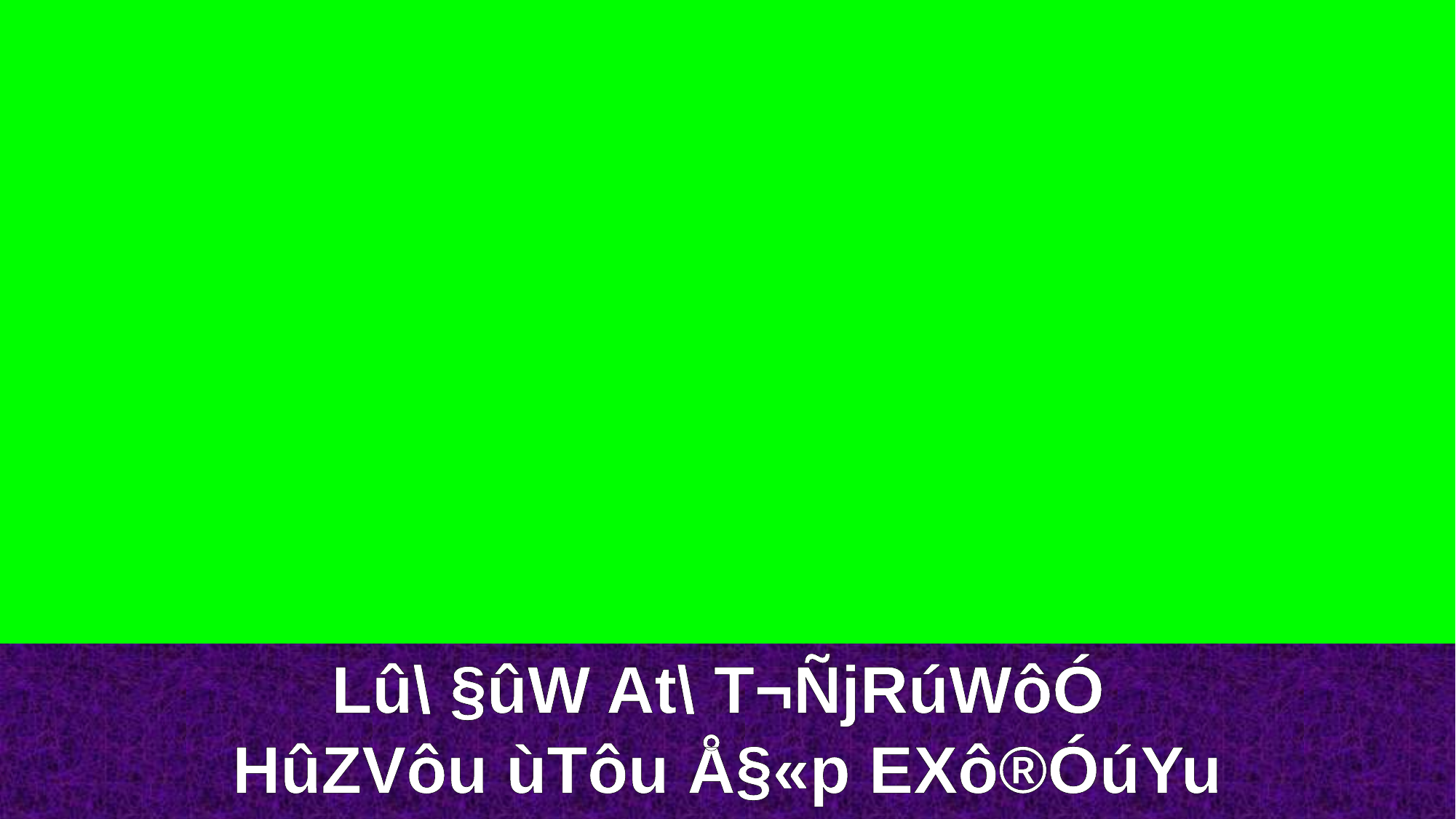

Lû\ §ûW At\ T¬ÑjRúWôÓ
HûZVôu ùTôu Å§«p EXô®ÓúYu